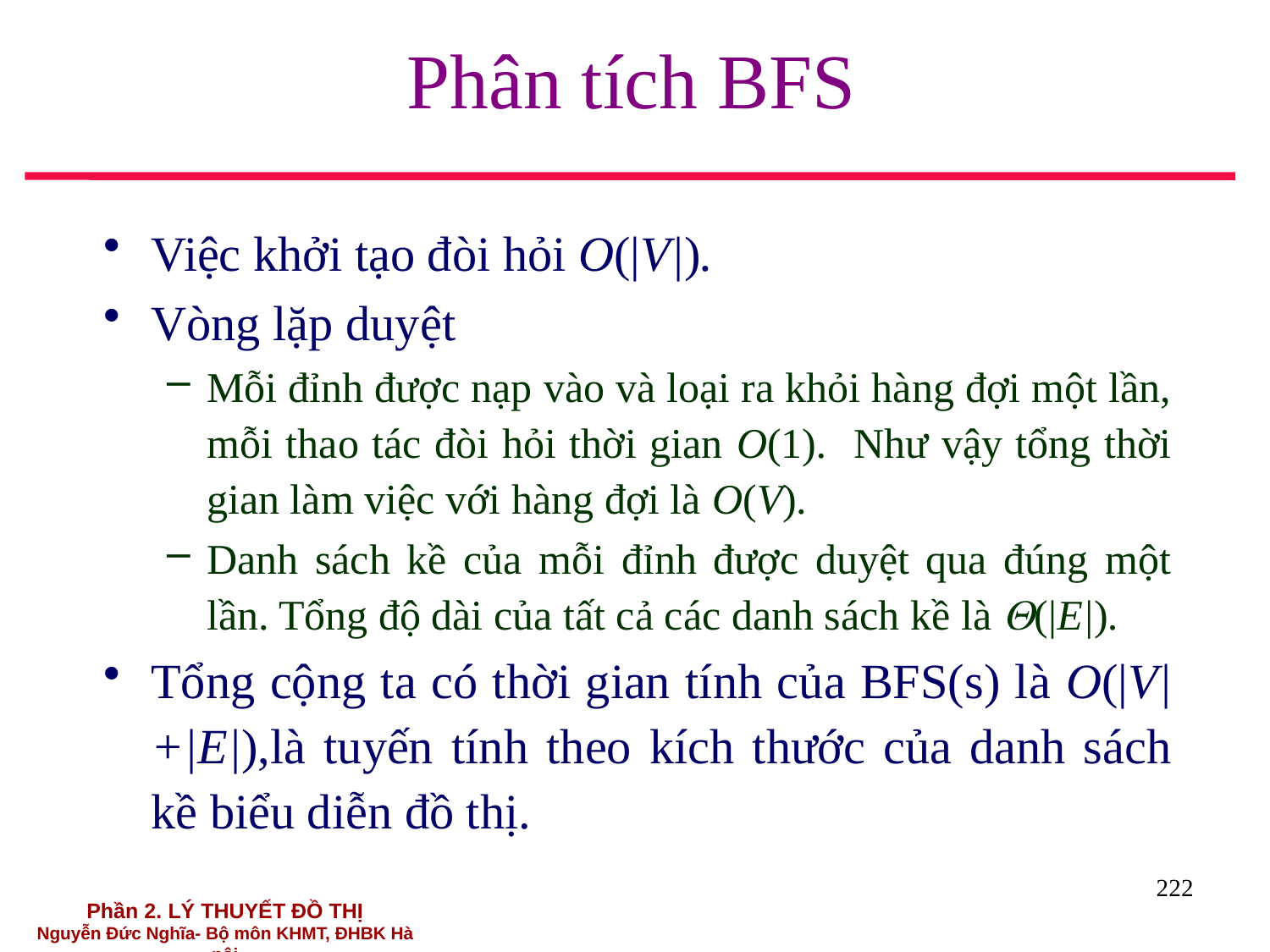

# Phân tích BFS
Việc khởi tạo đòi hỏi O(|V|).
Vòng lặp duyệt
Mỗi đỉnh được nạp vào và loại ra khỏi hàng đợi một lần, mỗi thao tác đòi hỏi thời gian O(1).  Như vậy tổng thời gian làm việc với hàng đợi là O(V).
Danh sách kề của mỗi đỉnh được duyệt qua đúng một lần. Tổng độ dài của tất cả các danh sách kề là Θ(|E|).
Tổng cộng ta có thời gian tính của BFS(s) là O(|V|+|E|),là tuyến tính theo kích thước của danh sách kề biểu diễn đồ thị.
222
Phần 2. LÝ THUYẾT ĐỒ THỊ
Nguyễn Đức Nghĩa- Bộ môn KHMT, ĐHBK Hà nội